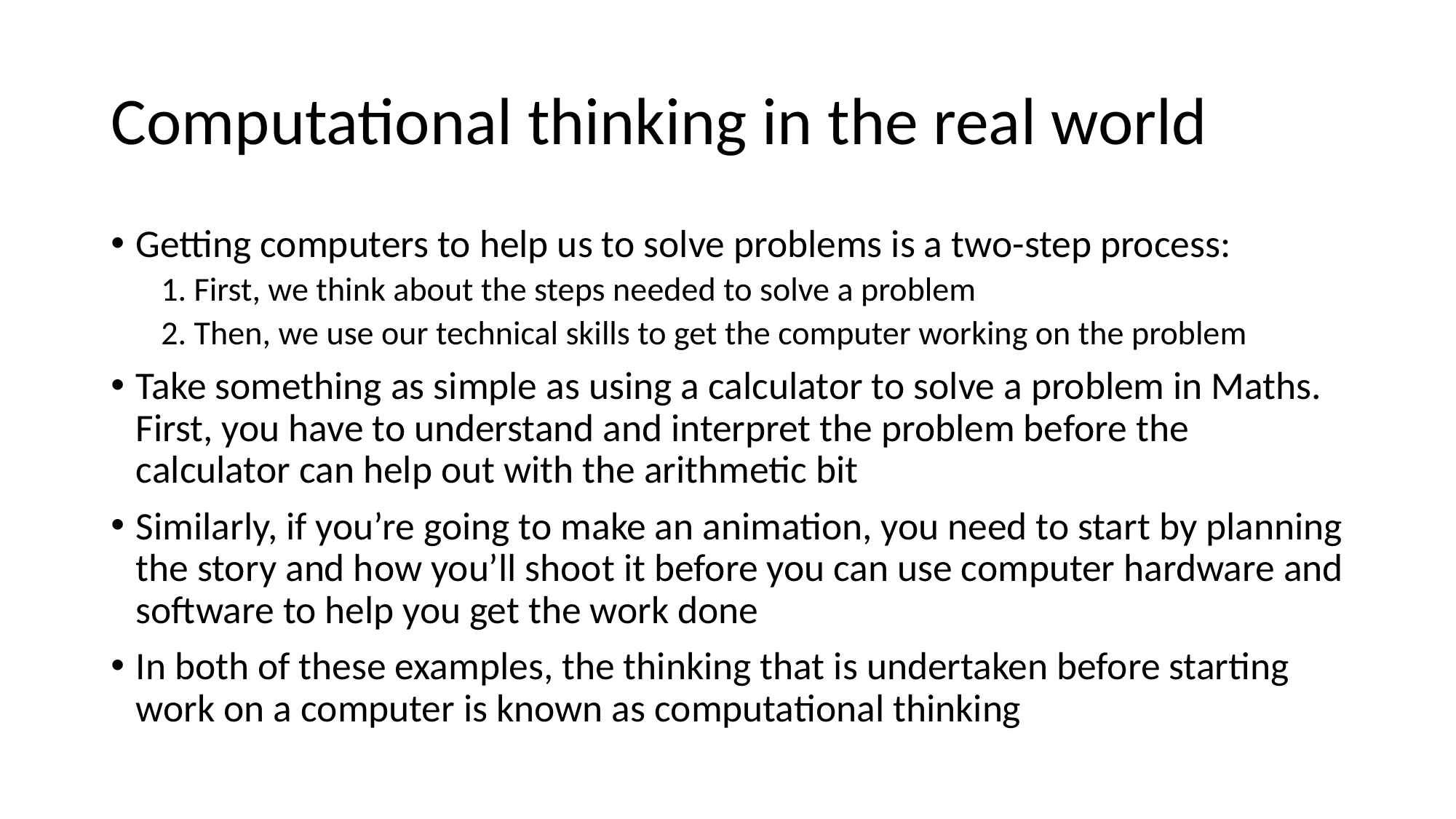

# Computational thinking in the real world
Getting computers to help us to solve problems is a two-step process:
1. First, we think about the steps needed to solve a problem
2. Then, we use our technical skills to get the computer working on the problem
Take something as simple as using a calculator to solve a problem in Maths. First, you have to understand and interpret the problem before the calculator can help out with the arithmetic bit
Similarly, if you’re going to make an animation, you need to start by planning the story and how you’ll shoot it before you can use computer hardware and software to help you get the work done
In both of these examples, the thinking that is undertaken before starting work on a computer is known as computational thinking